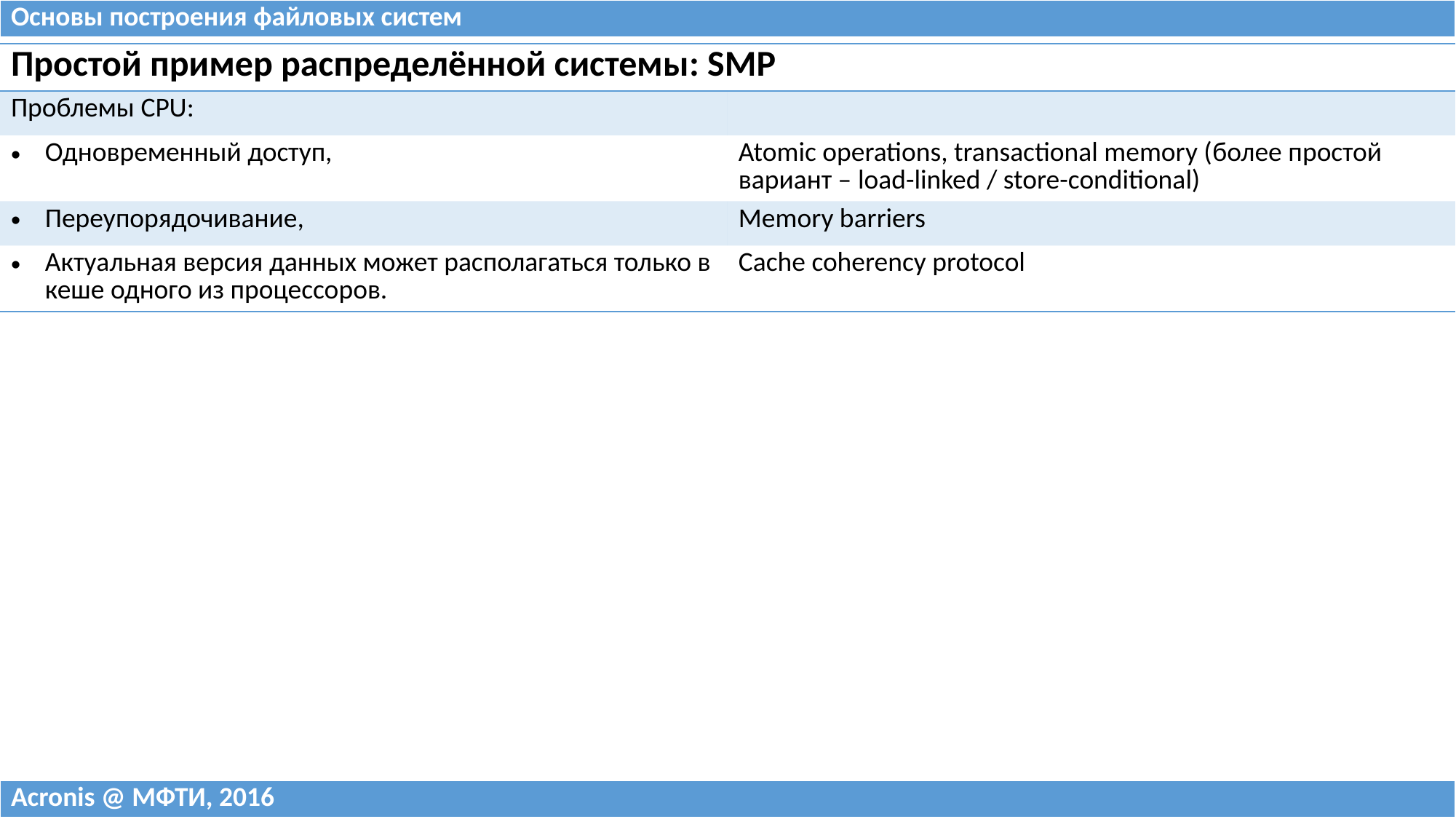

| Основы построения файловых систем |
| --- |
| Простой пример распределённой системы: SMP |  |
| --- | --- |
| Проблемы CPU: |  |
| Одновременный доступ, | Atomic operations, transactional memory (более простой вариант – load-linked / store-conditional) |
| Переупорядочивание, | Memory barriers |
| Актуальная версия данных может располагаться только в кеше одного из процессоров. | Cache coherency protocol |
| Acronis @ МФТИ, 2016 |
| --- |